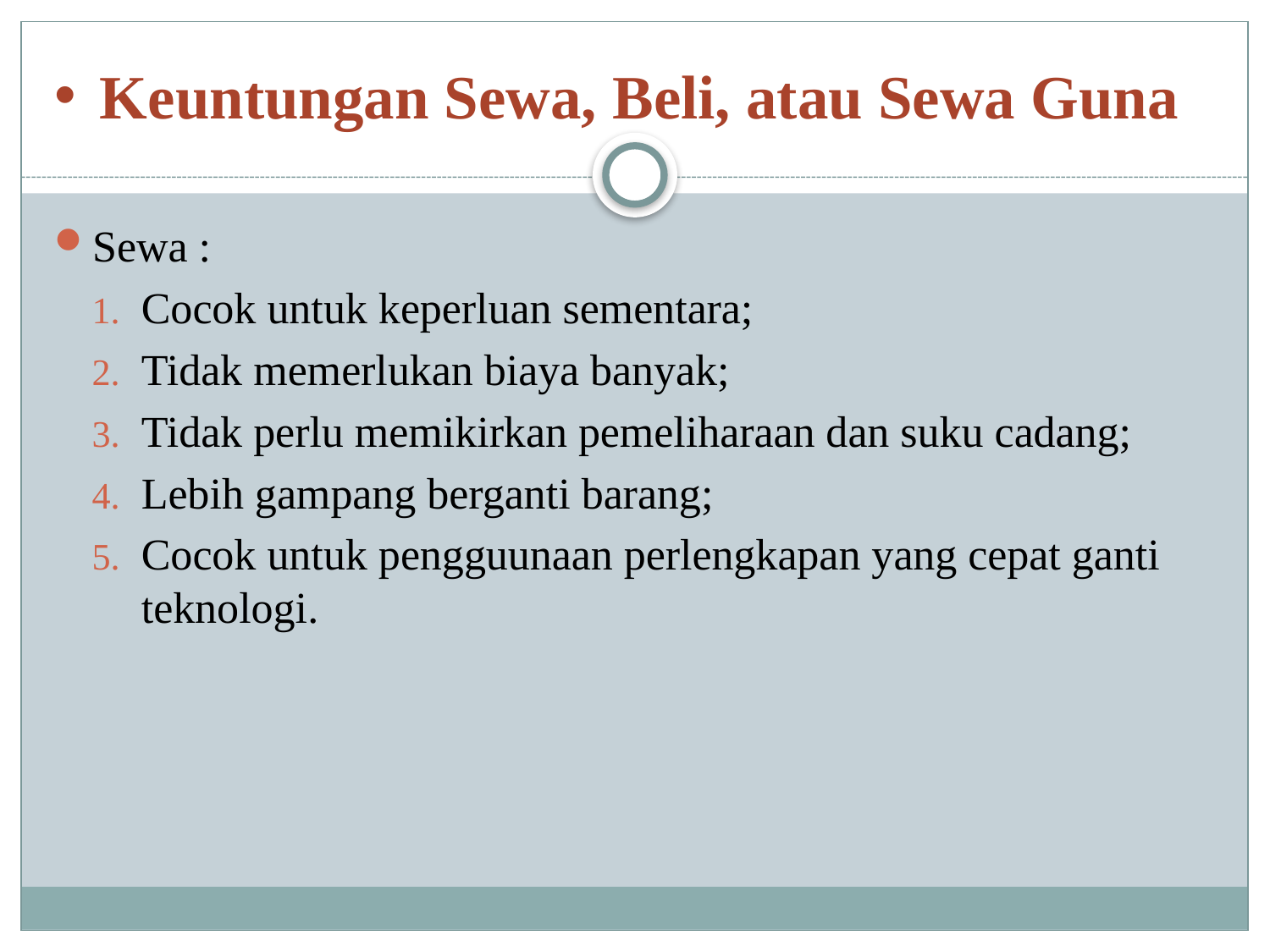

# Keuntungan Sewa, Beli, atau Sewa Guna
Sewa :
Cocok untuk keperluan sementara;
Tidak memerlukan biaya banyak;
Tidak perlu memikirkan pemeliharaan dan suku cadang;
Lebih gampang berganti barang;
Cocok untuk pengguunaan perlengkapan yang cepat ganti teknologi.